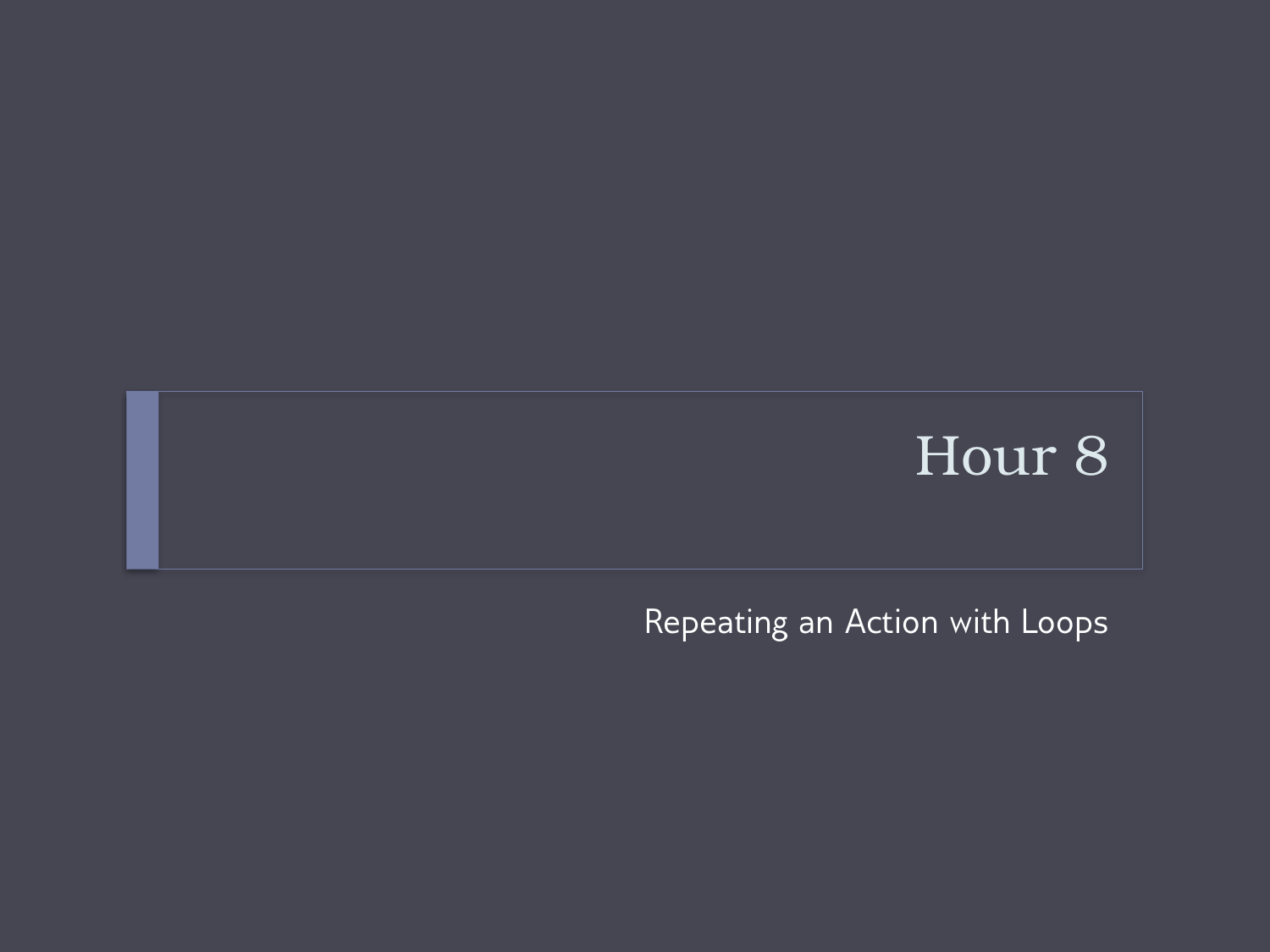

# Hour 8
Repeating an Action with Loops